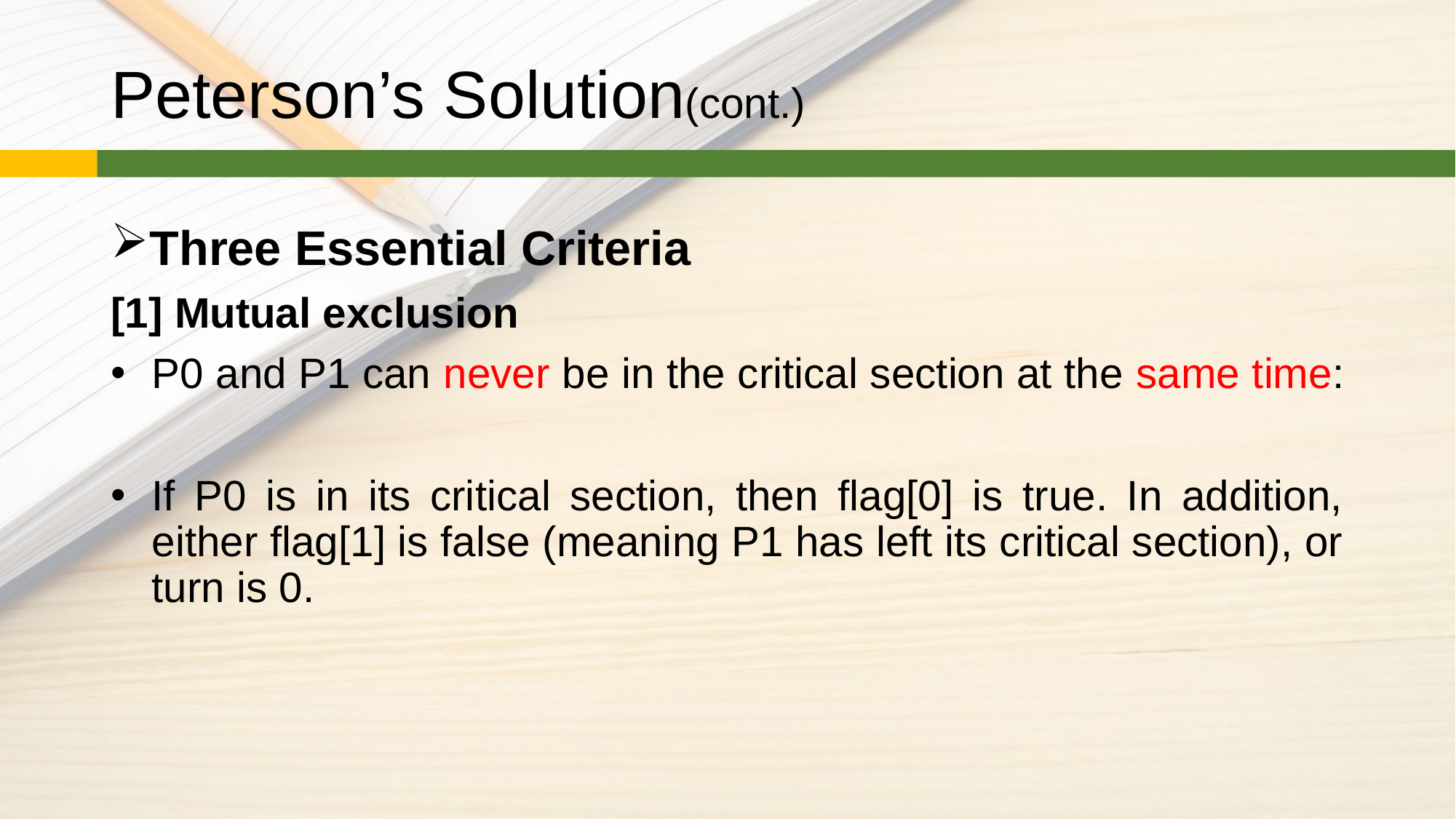

# Peterson’s Solution(cont.)
Three Essential Criteria
[1] Mutual exclusion
P0 and P1 can never be in the critical section at the same time:

If P0 is in its critical section, then flag[0] is true. In addition, either flag[1] is false (meaning P1 has left its critical section), or turn is 0.